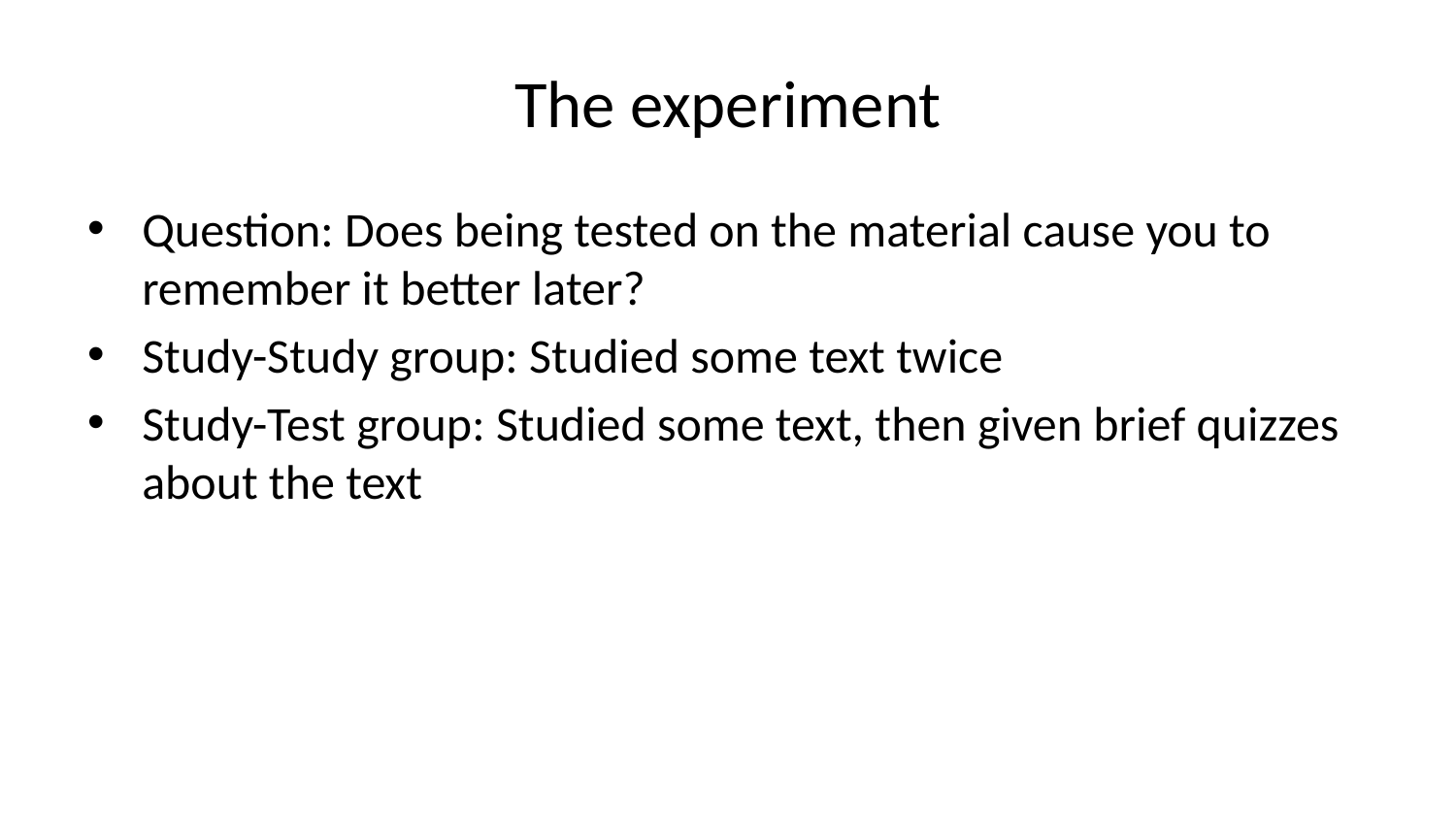

# The experiment
Question: Does being tested on the material cause you to remember it better later?
Study-Study group: Studied some text twice
Study-Test group: Studied some text, then given brief quizzes about the text